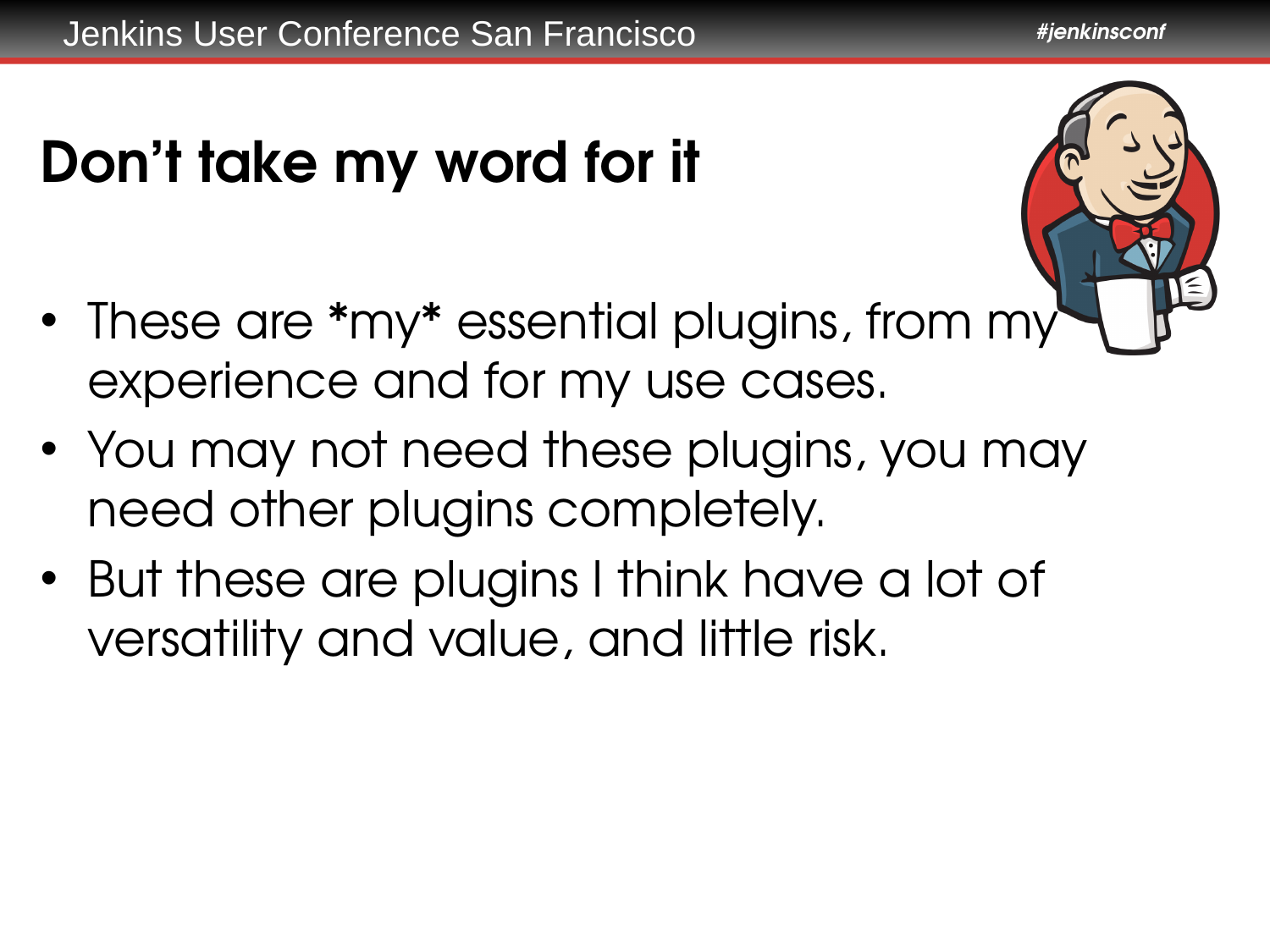

# Don’t take my word for it
These are *my* essential plugins, from my experience and for my use cases.
You may not need these plugins, you may need other plugins completely.
But these are plugins I think have a lot of versatility and value, and little risk.
28